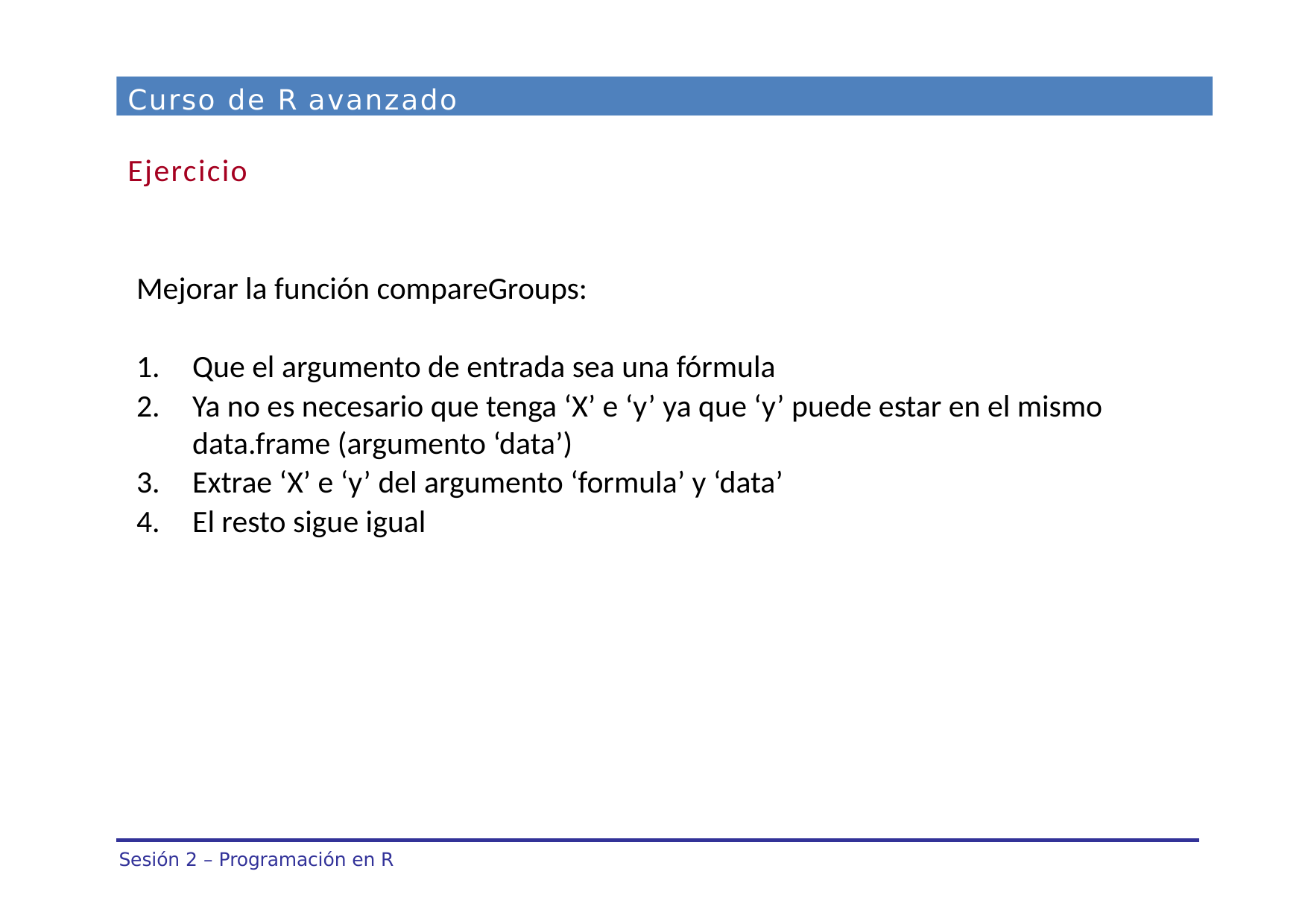

Curso de R avanzado
Ejercicio

Mejorar la función compareGroups:

Que el argumento de entrada sea una fórmula
Ya no es necesario que tenga ‘X’ e ‘y’ ya que ‘y’ puede estar en el mismo data.frame (argumento ‘data’)
Extrae ‘X’ e ‘y’ del argumento ‘formula’ y ‘data’
El resto sigue igual

Sesión 2 – Programación en R